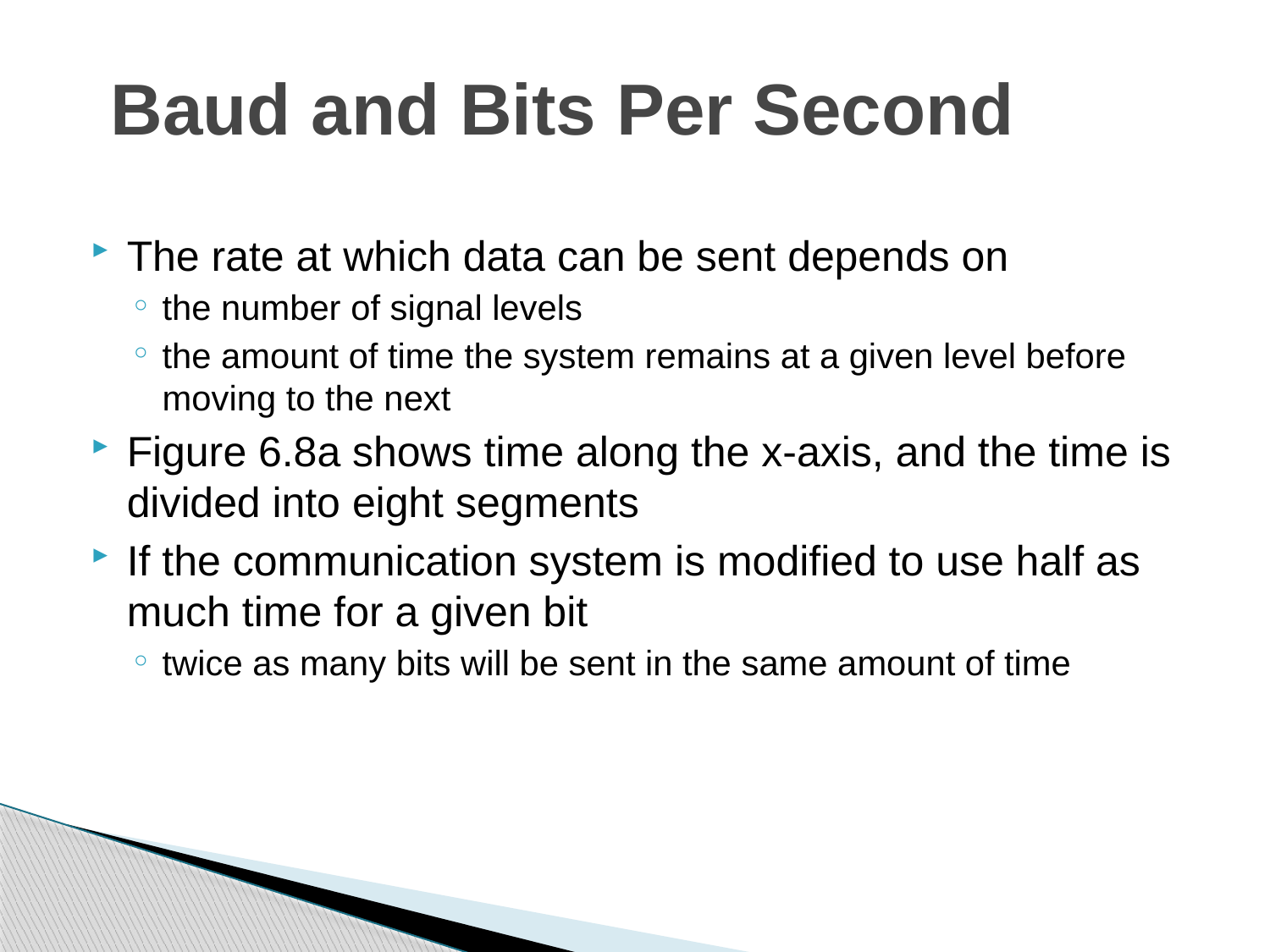

Baud and Bits Per Second
The rate at which data can be sent depends on
the number of signal levels
the amount of time the system remains at a given level before moving to the next
Figure 6.8a shows time along the x-axis, and the time is divided into eight segments
If the communication system is modified to use half as much time for a given bit
twice as many bits will be sent in the same amount of time